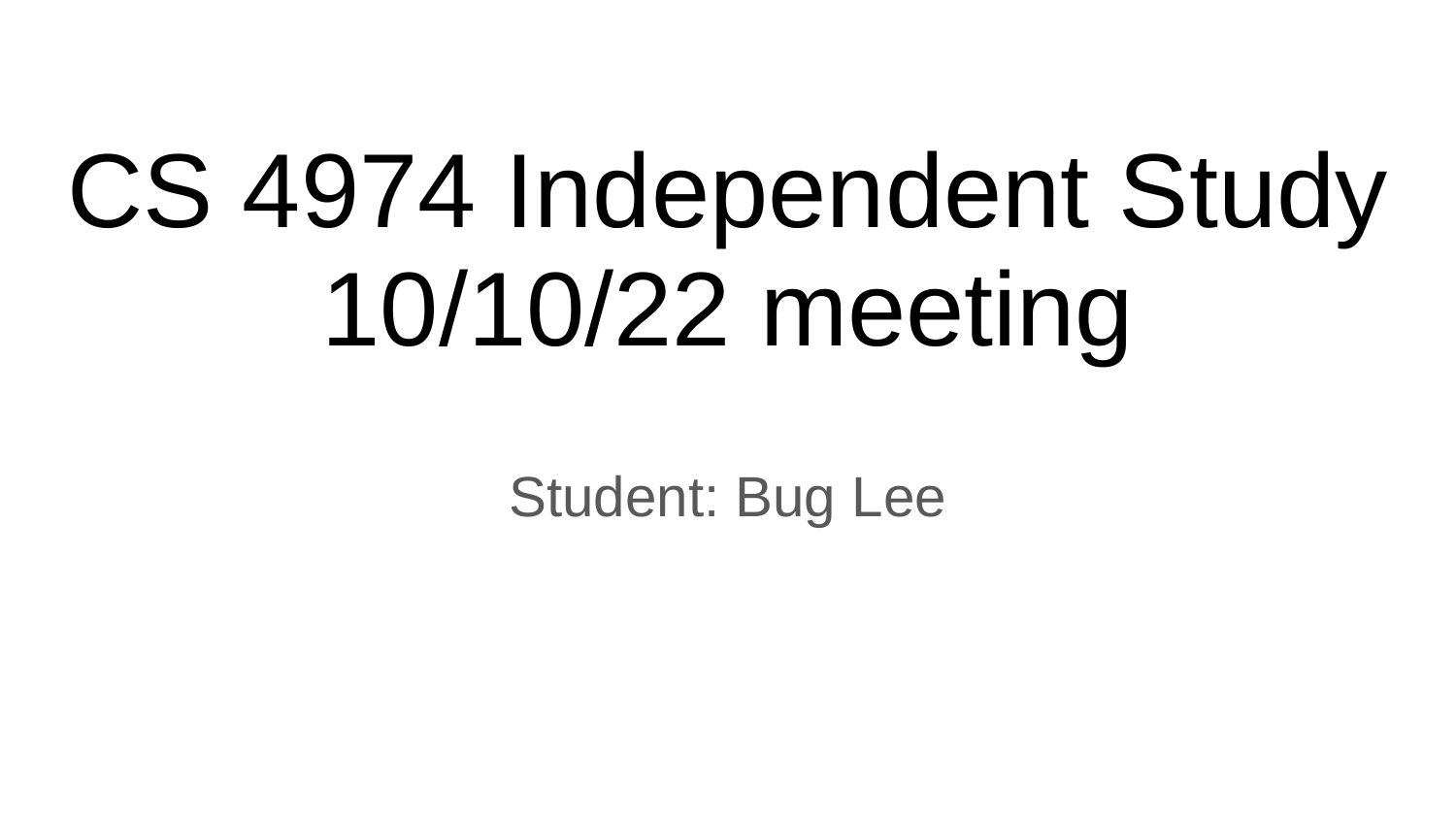

# CS 4974 Independent Study
10/10/22 meeting

Student: Bug Lee